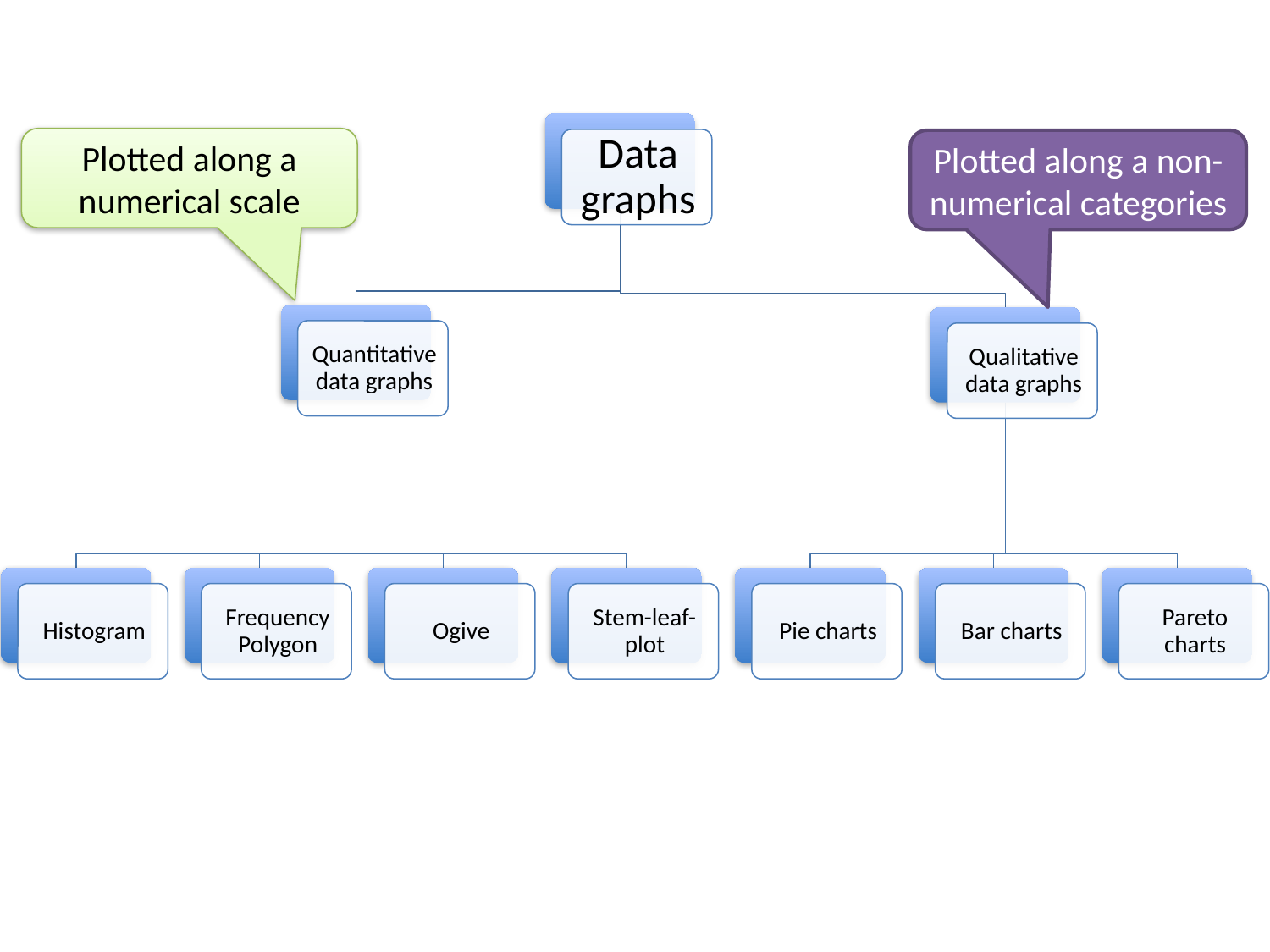

Data graphs
Quantitative data graphs
Histogram
Frequency Polygon
Ogive
Stem-leaf-plot
Qualitative data graphs
Pie charts
Bar charts
Pareto charts
#
Plotted along a numerical scale
Plotted along a non-numerical categories